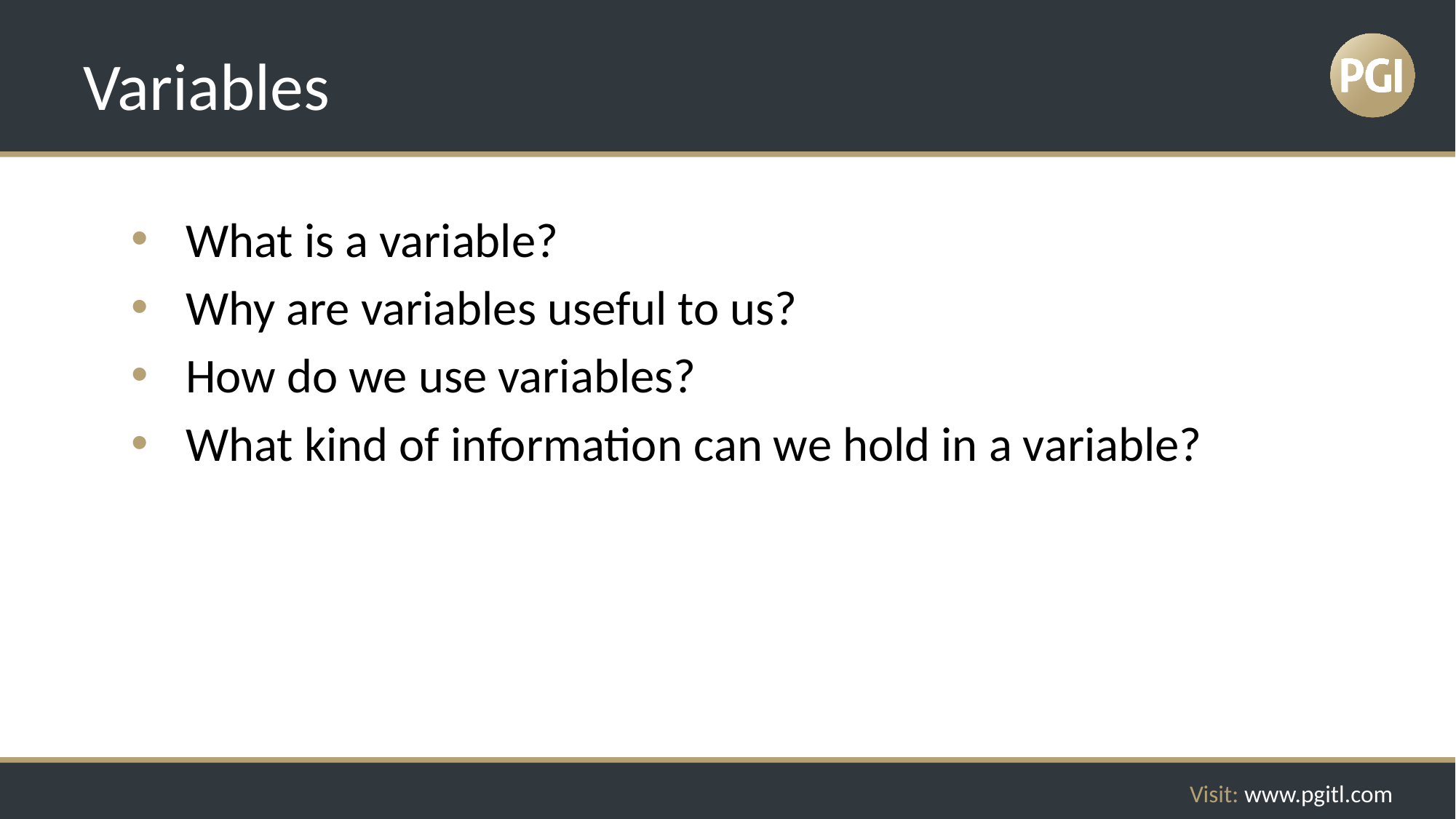

# Variables
What is a variable?
Why are variables useful to us?
How do we use variables?
What kind of information can we hold in a variable?